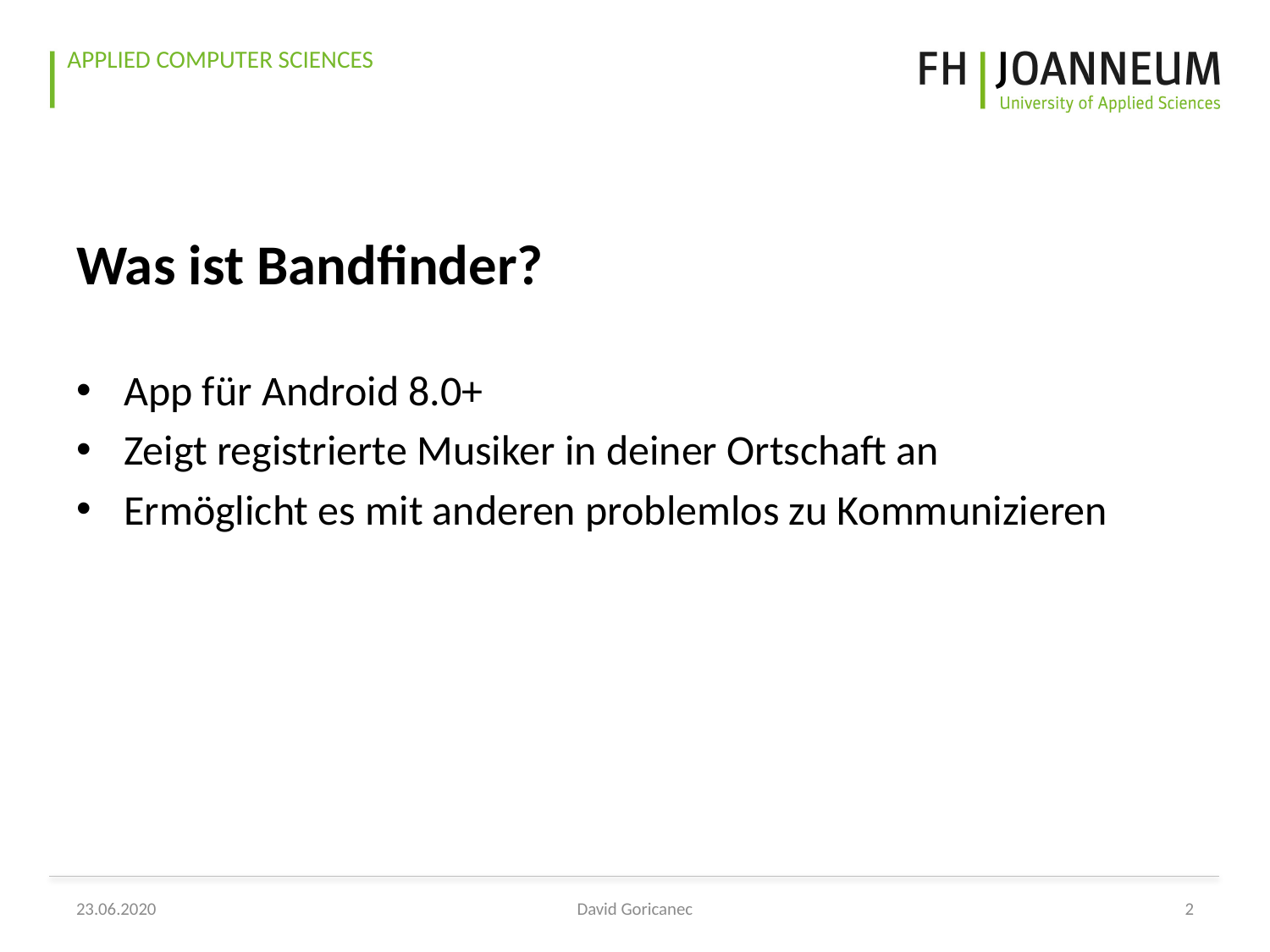

Was ist Bandfinder?

App für Android 8.0+
Zeigt registrierte Musiker in deiner Ortschaft an
Ermöglicht es mit anderen problemlos zu Kommunizieren

23.06.2020
David Goricanec
2